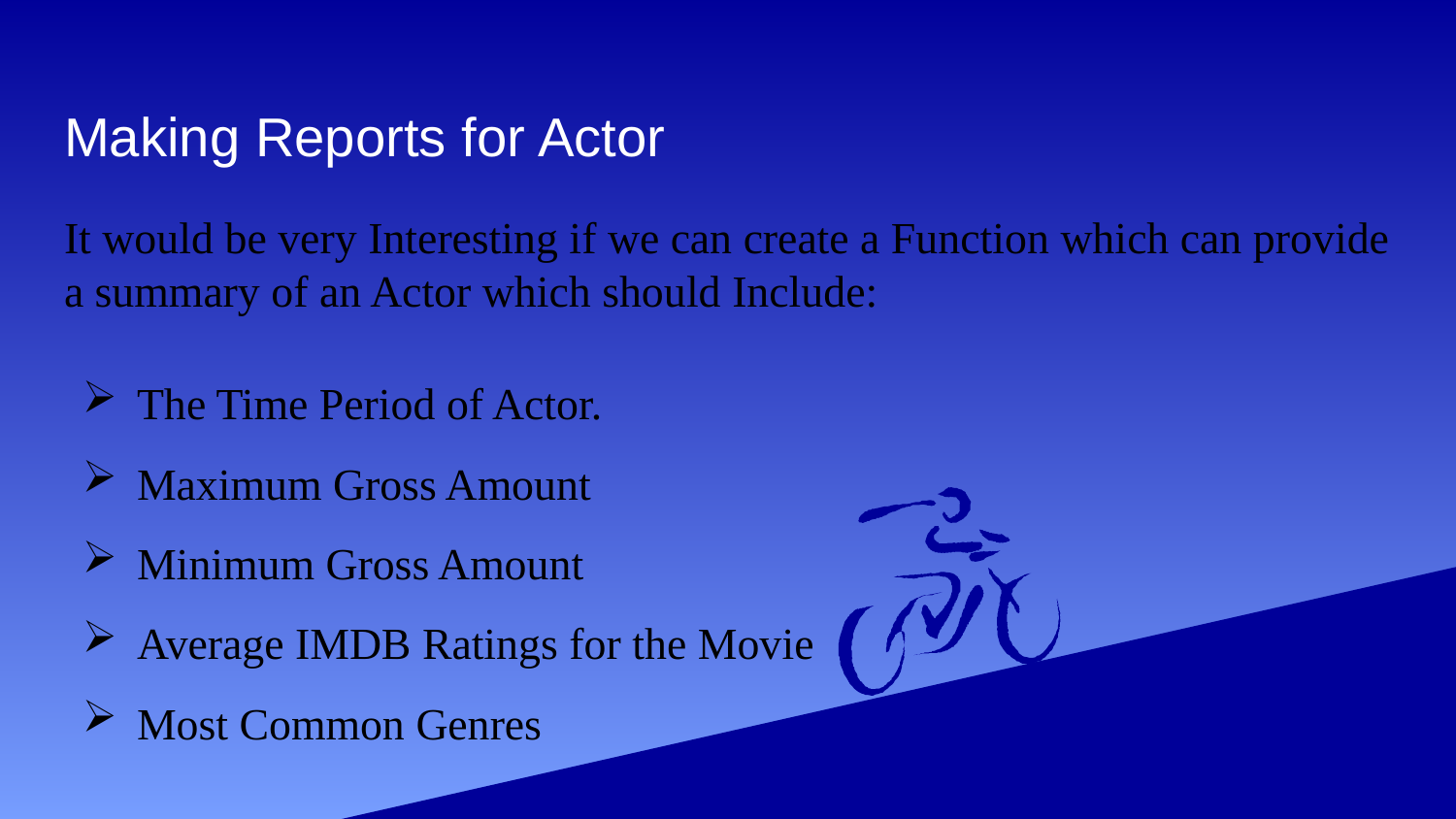

# Making Reports for Actor
It would be very Interesting if we can create a Function which can provide a summary of an Actor which should Include:
The Time Period of Actor.
Maximum Gross Amount
Minimum Gross Amount
Average IMDB Ratings for the Movie
Most Common Genres